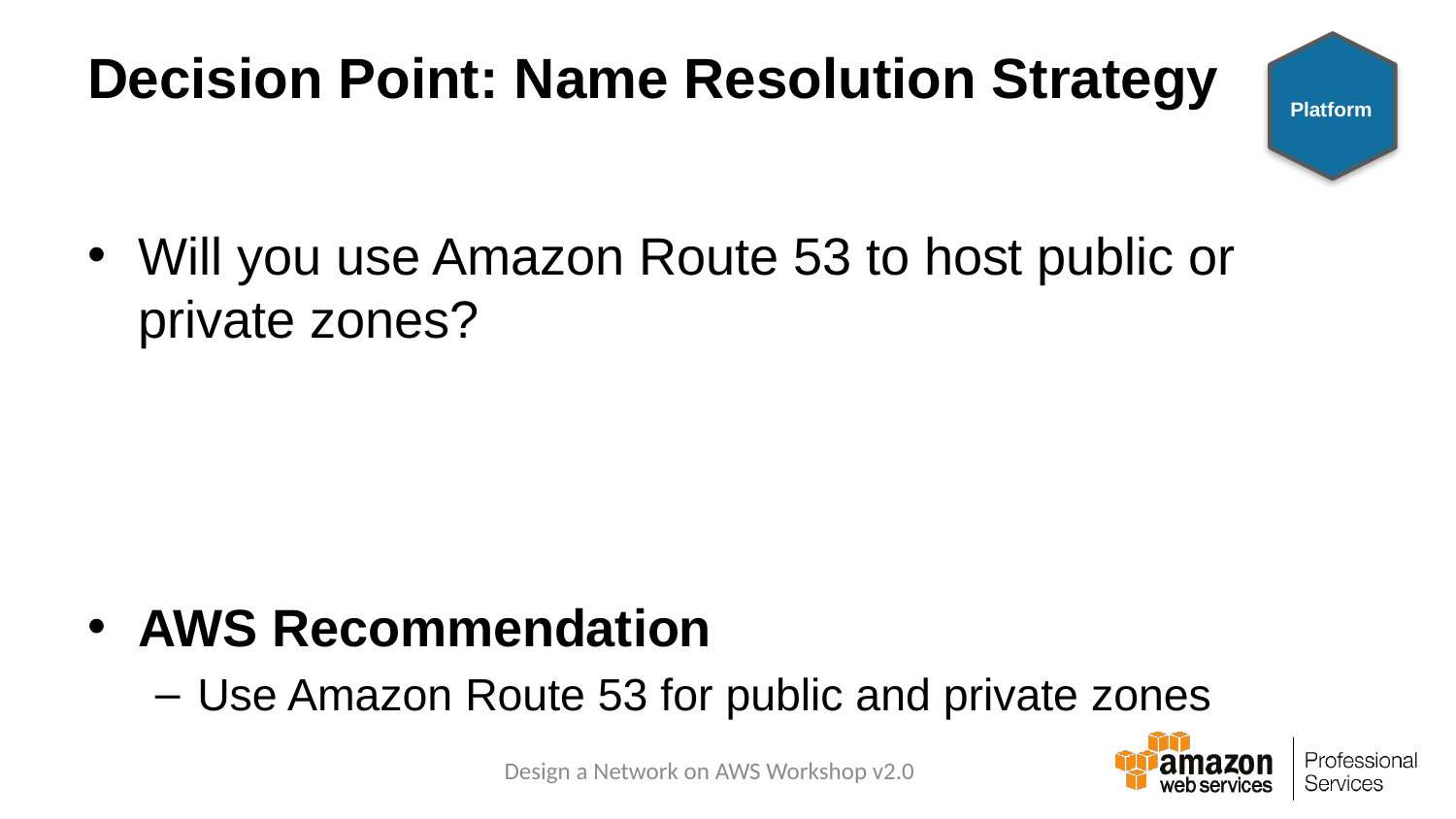

# Decision Point: Name Resolution Strategy

Platform

Will you use Amazon Route 53 to host public or private zones?

AWS Recommendation
Use Amazon Route 53 for public and private zones

Design a Network on AWS Workshop v2.0